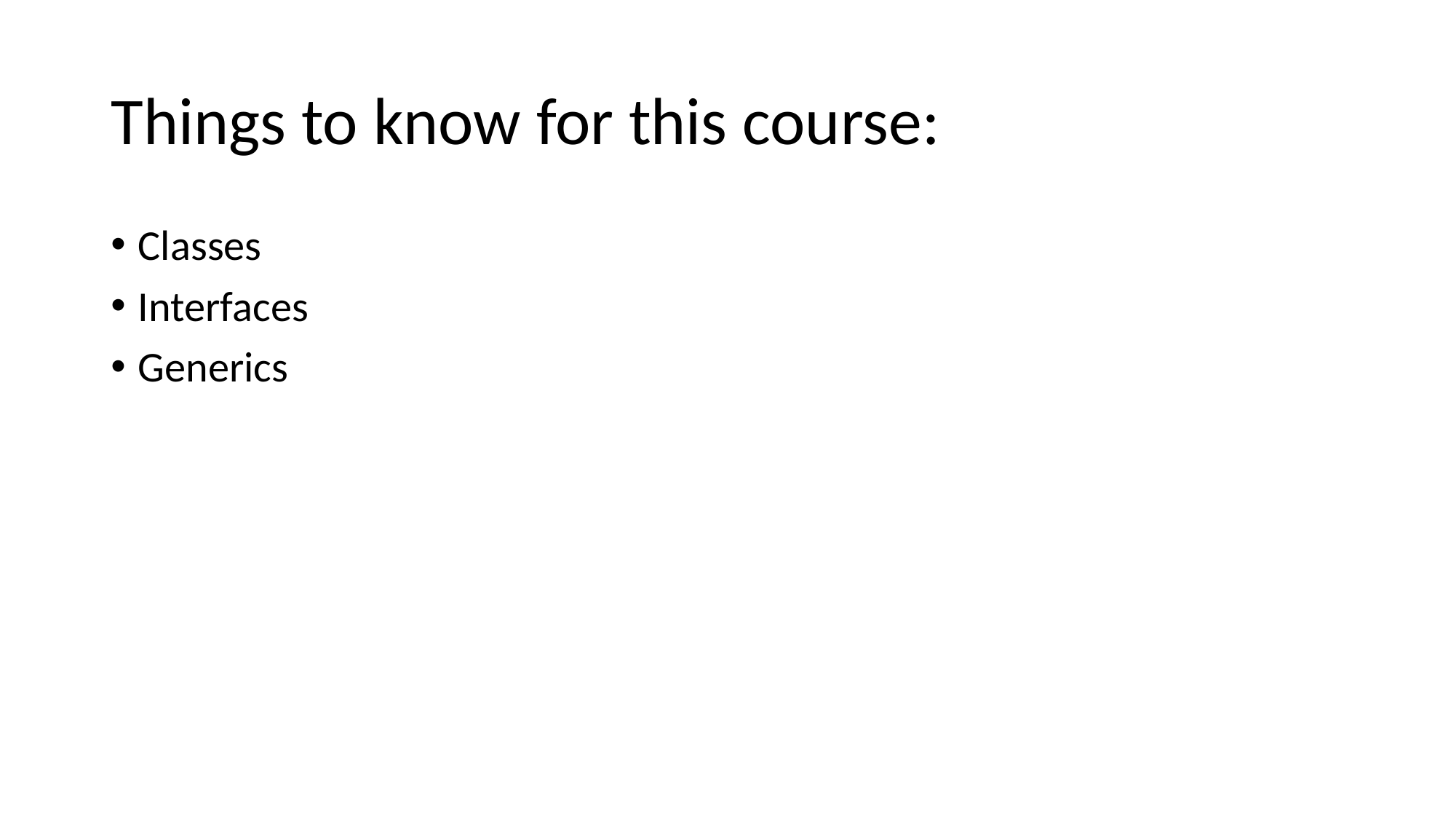

# Things to know for this course:
Classes
Interfaces
Generics